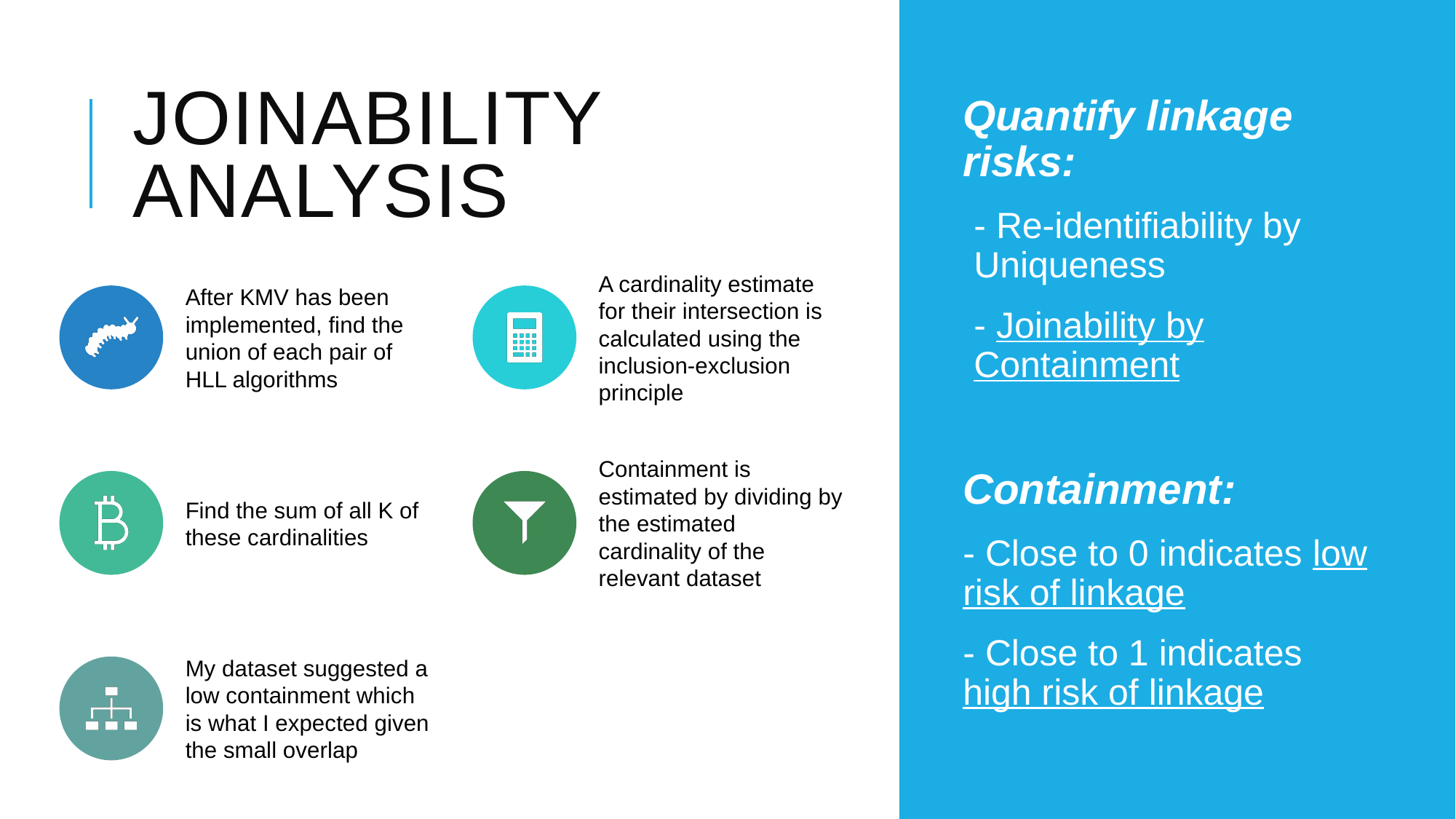

# joinability Analysis
Quantify linkage risks:
- Re-identifiability by Uniqueness
- Joinability by Containment

Containment:
- Close to 0 indicates low risk of linkage
- Close to 1 indicates high risk of linkage
After KMV has been implemented, find the union of each pair of HLL algorithms
A cardinality estimate for their intersection is calculated using the inclusion-exclusion principle
Find the sum of all K of these cardinalities
Containment is estimated by dividing by the estimated cardinality of the relevant dataset
My dataset suggested a low containment which is what I expected given the small overlap